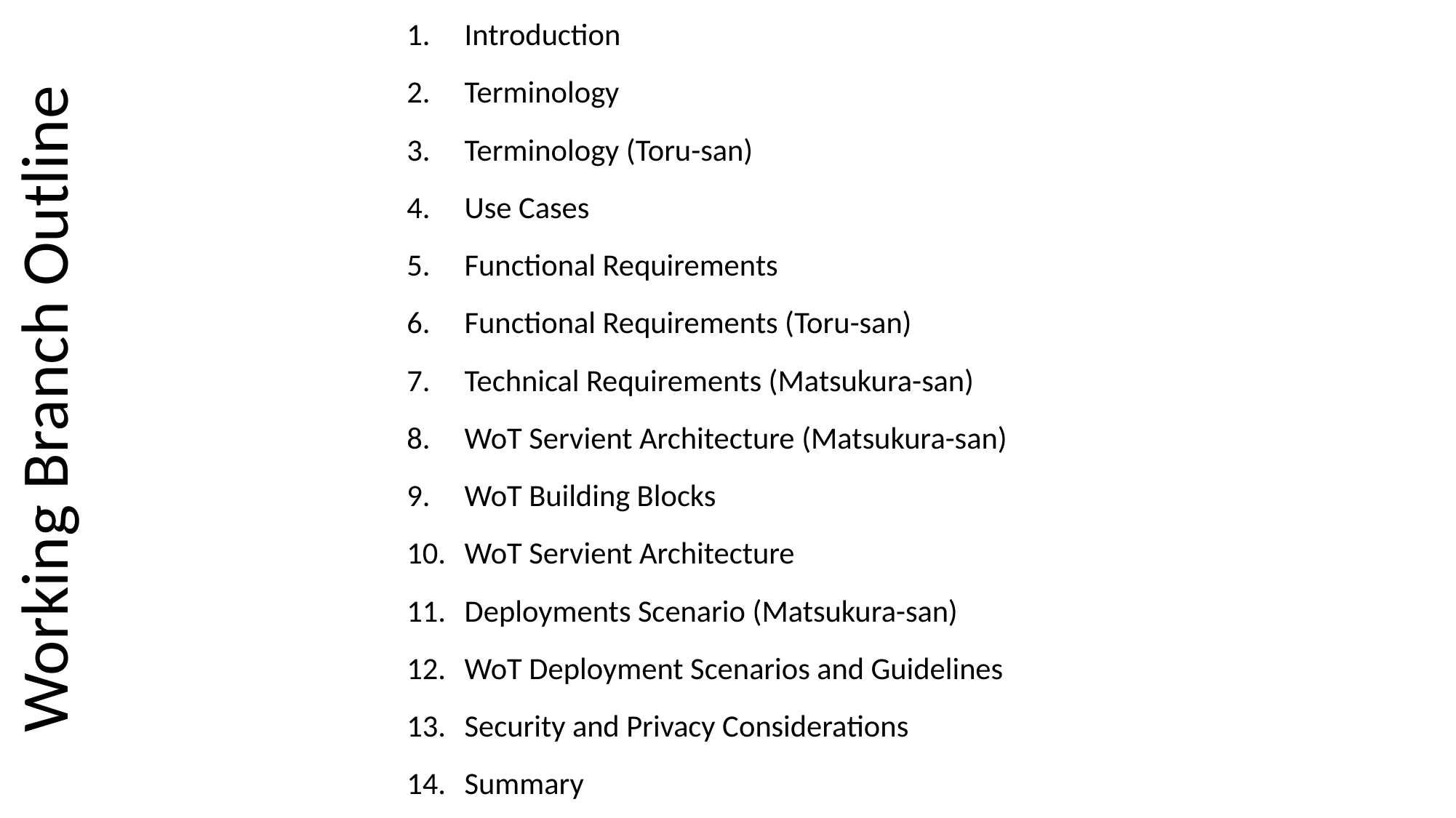

Introduction
Terminology
Terminology (Toru-san)
Use Cases
Functional Requirements
Functional Requirements (Toru-san)
Technical Requirements (Matsukura-san)
WoT Servient Architecture (Matsukura-san)
WoT Building Blocks
WoT Servient Architecture
Deployments Scenario (Matsukura-san)
WoT Deployment Scenarios and Guidelines
Security and Privacy Considerations
Summary
Working Branch Outline